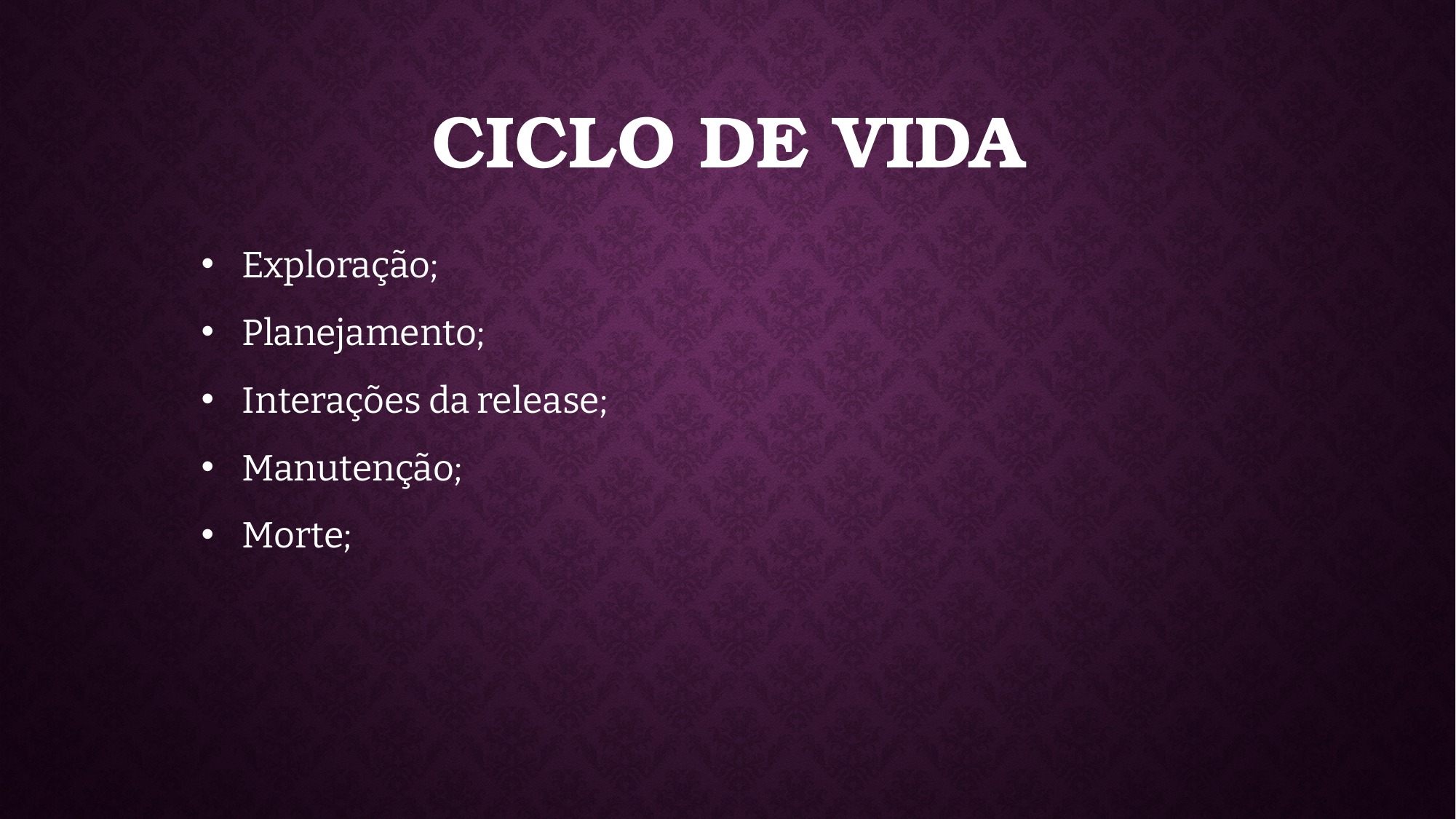

# Ciclo de vida
Exploração;
Planejamento;
Interações da release;
Manutenção;
Morte;